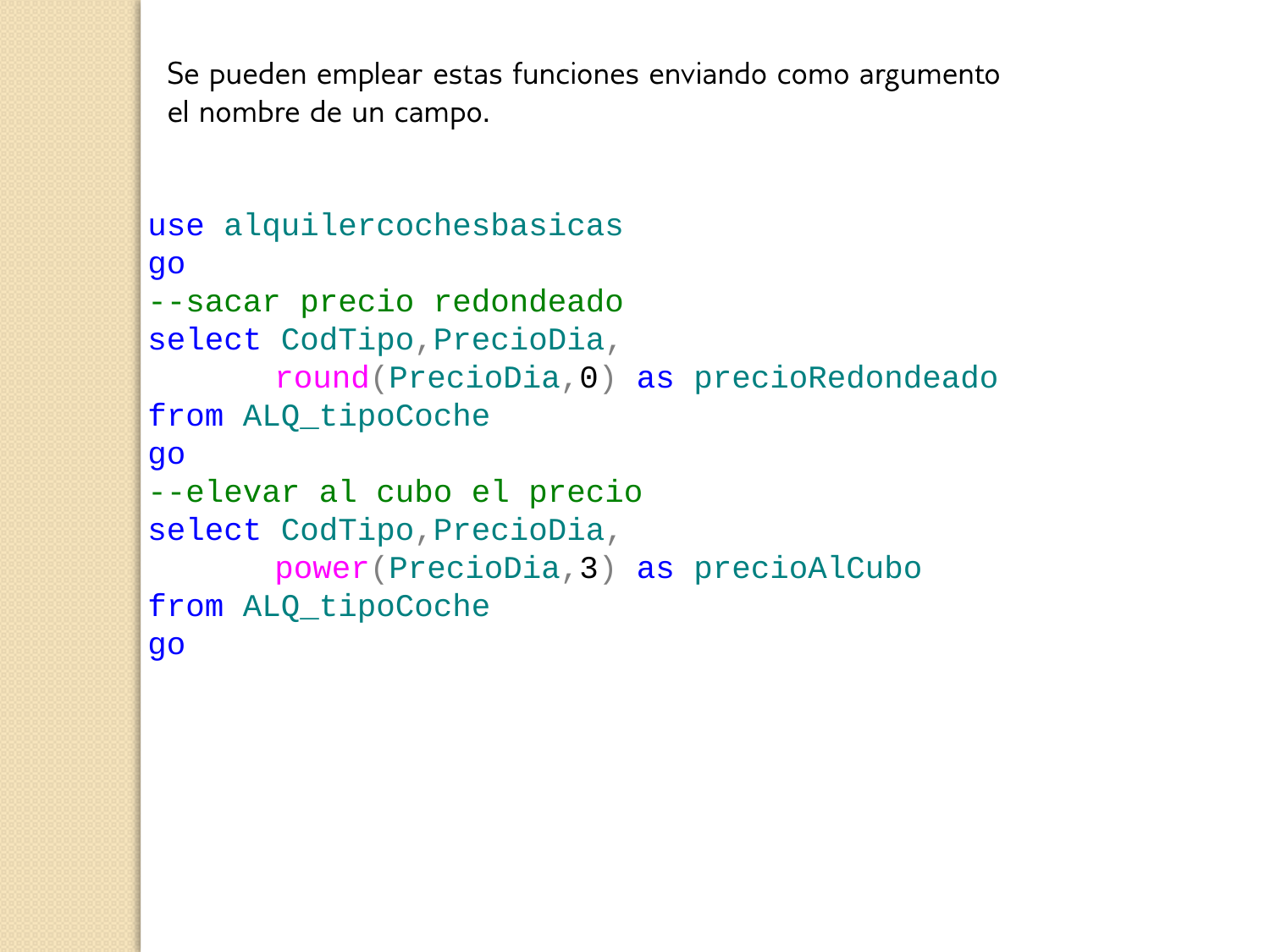

Se pueden emplear estas funciones enviando como argumento el nombre de un campo.
use alquilercochesbasicas
go
--sacar precio redondeado
select CodTipo,PrecioDia,
	round(PrecioDia,0) as precioRedondeado
from ALQ_tipoCoche
go
--elevar al cubo el precio
select CodTipo,PrecioDia,
	power(PrecioDia,3) as precioAlCubo
from ALQ_tipoCoche
go